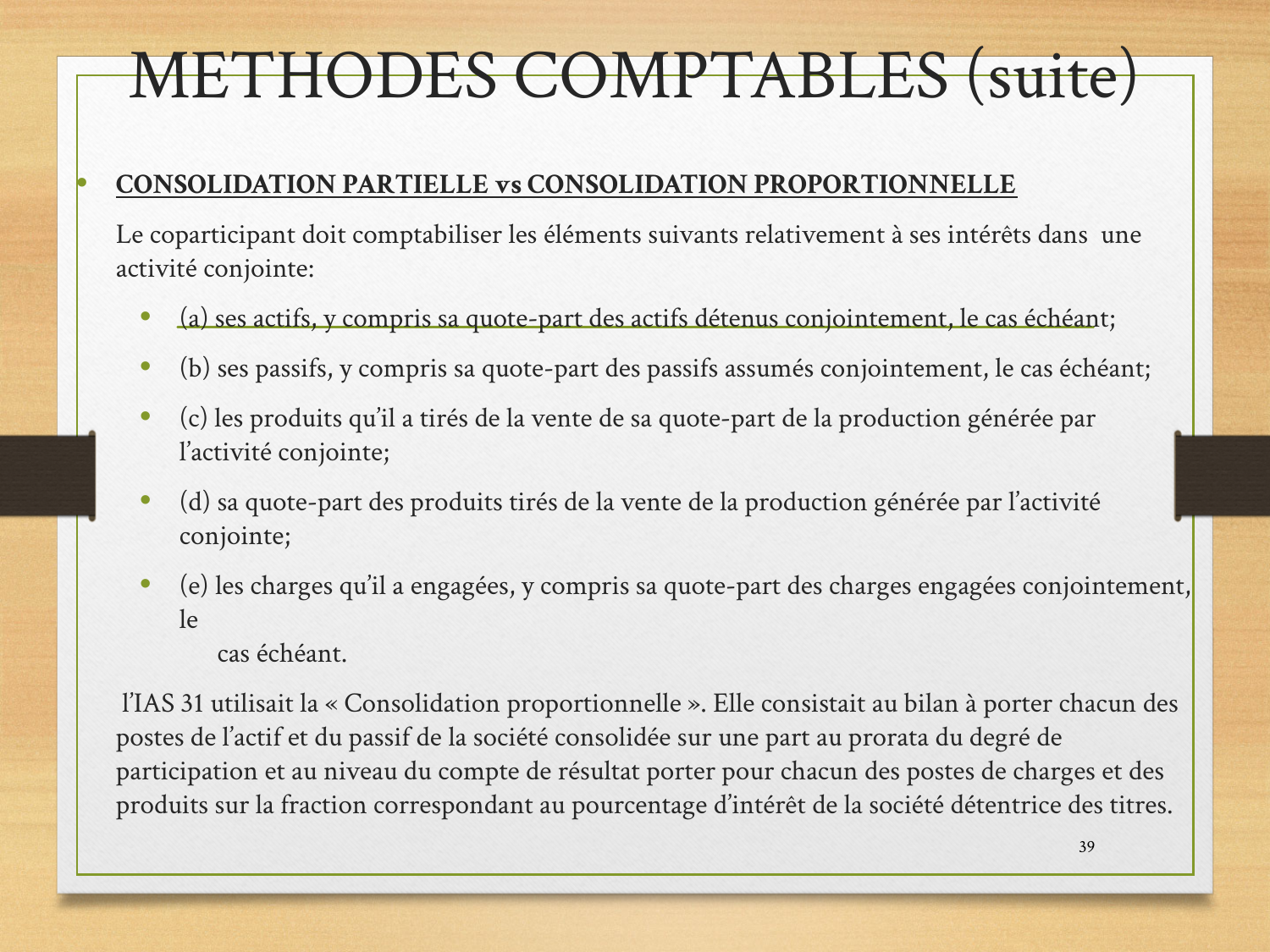

# METHODES COMPTABLES (suite)
CONSOLIDATION PARTIELLE vs CONSOLIDATION PROPORTIONNELLE
	Le coparticipant doit comptabiliser les éléments suivants relativement à ses intérêts dans  une activité conjointe:
(a) ses actifs, y compris sa quote-part des actifs détenus conjointement, le cas échéant;
(b) ses passifs, y compris sa quote-part des passifs assumés conjointement, le cas échéant;
(c) les produits qu’il a tirés de la vente de sa quote-part de la production générée par l’activité conjointe;
(d) sa quote-part des produits tirés de la vente de la production générée par l’activité conjointe;
(e) les charges qu’il a engagées, y compris sa quote-part des charges engagées conjointement, le
      cas échéant.
	 l’IAS 31 utilisait la « Consolidation proportionnelle ». Elle consistait au bilan à porter chacun des postes de l’actif et du passif de la société consolidée sur une part au prorata du degré de participation et au niveau du compte de résultat porter pour chacun des postes de charges et des produits sur la fraction correspondant au pourcentage d’intérêt de la société détentrice des titres.
39